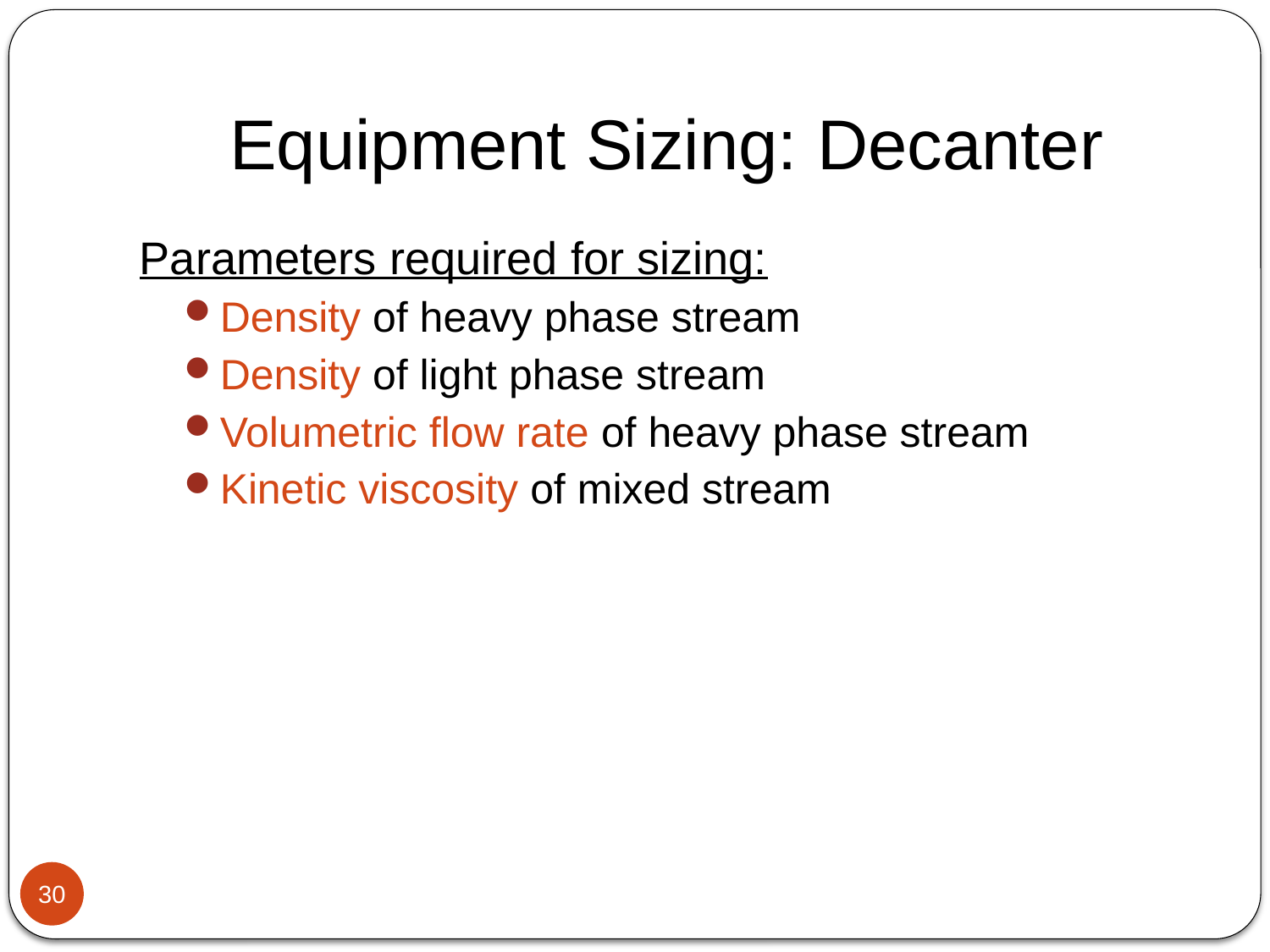

# Equipment Sizing: Decanter
Parameters required for sizing:
Density of heavy phase stream
Density of light phase stream
Volumetric flow rate of heavy phase stream
Kinetic viscosity of mixed stream

30